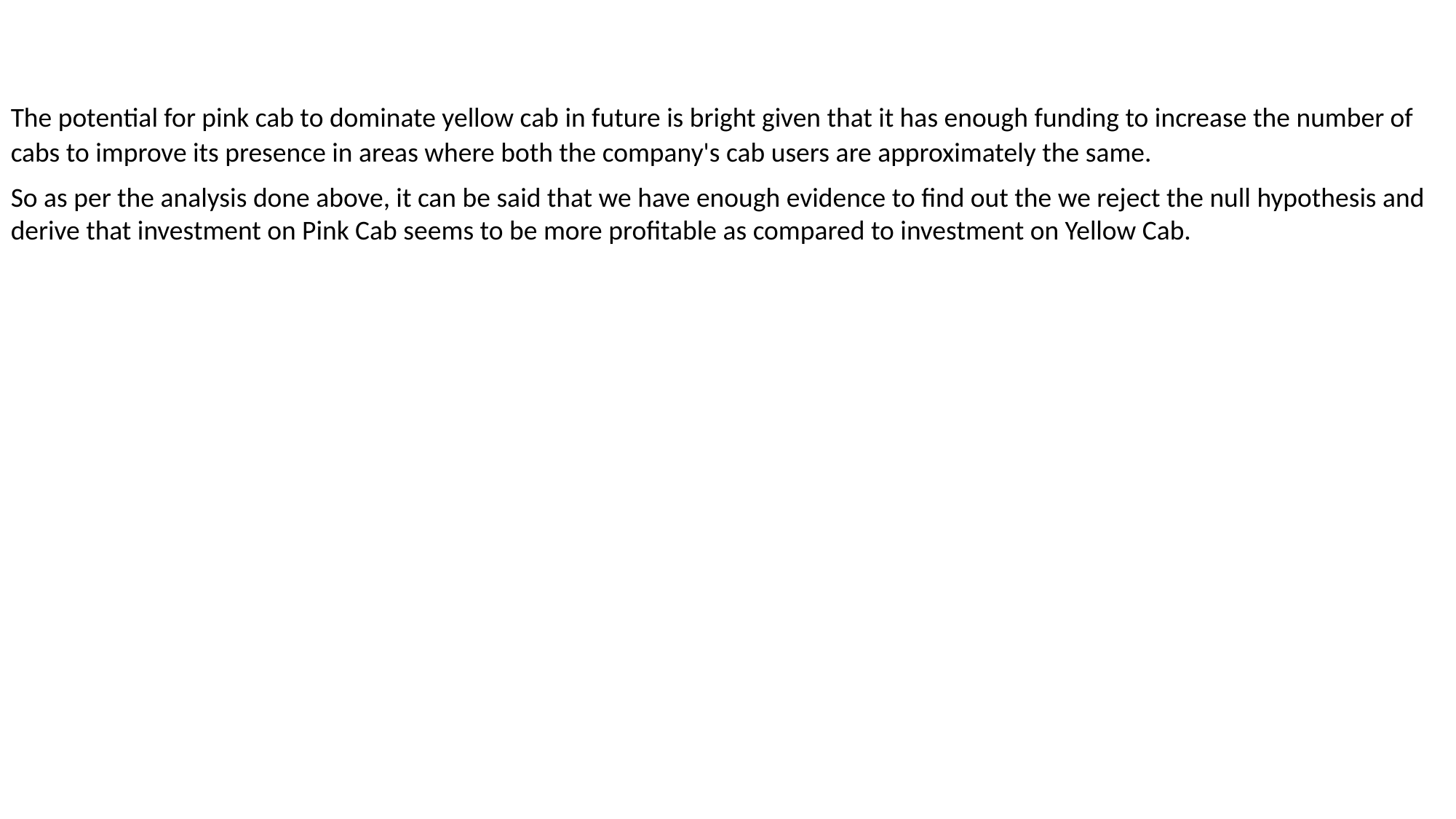

The potential for pink cab to dominate yellow cab in future is bright given that it has enough funding to increase the number of cabs to improve its presence in areas where both the company's cab users are approximately the same.
So as per the analysis done above, it can be said that we have enough evidence to find out the we reject the null hypothesis and derive that investment on Pink Cab seems to be more profitable as compared to investment on Yellow Cab.